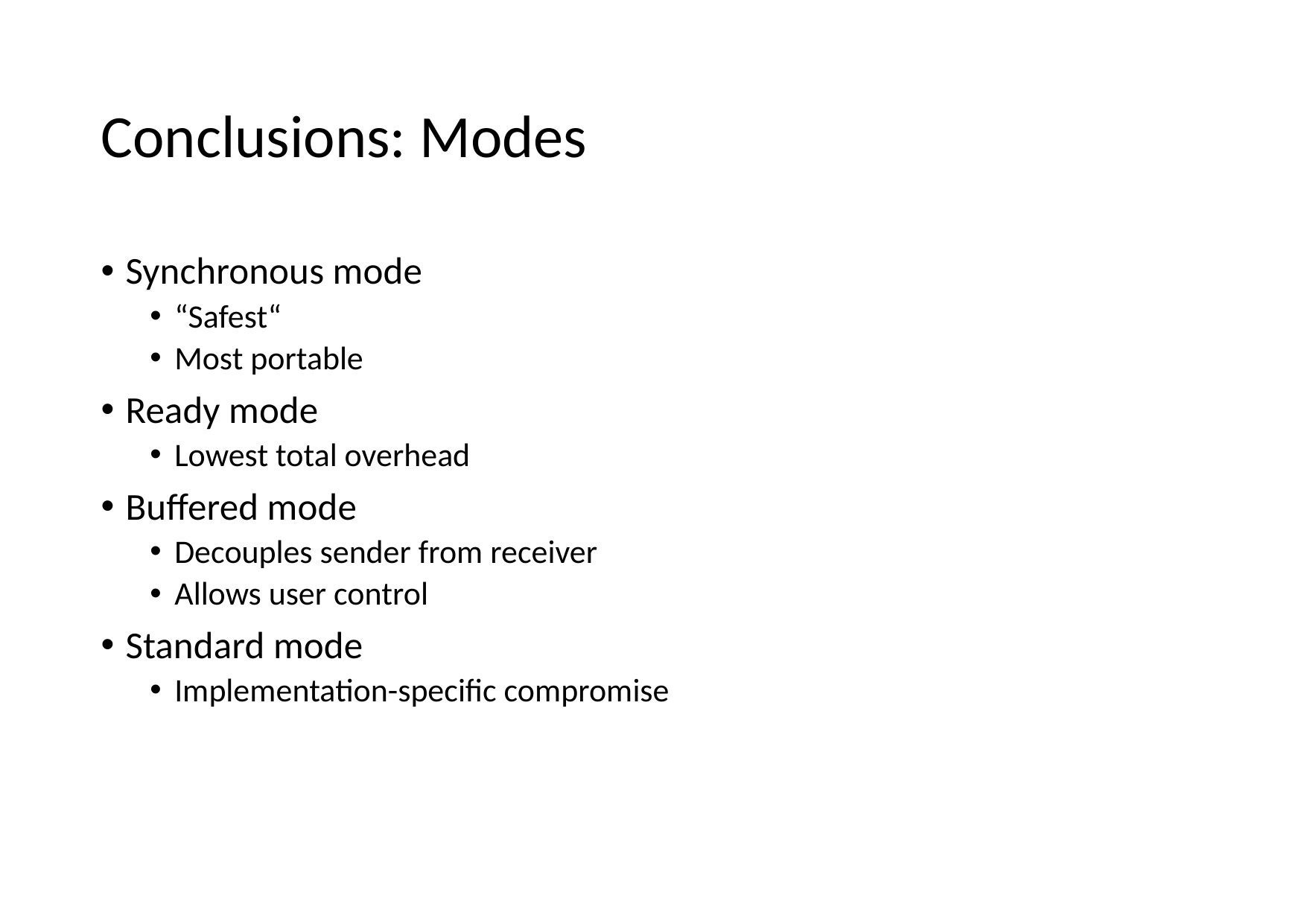

# Conclusions: Modes
Synchronous mode
“Safest“
Most portable
Ready mode
Lowest total overhead
Buffered mode
Decouples sender from receiver
Allows user control
Standard mode
Implementation-specific compromise
11